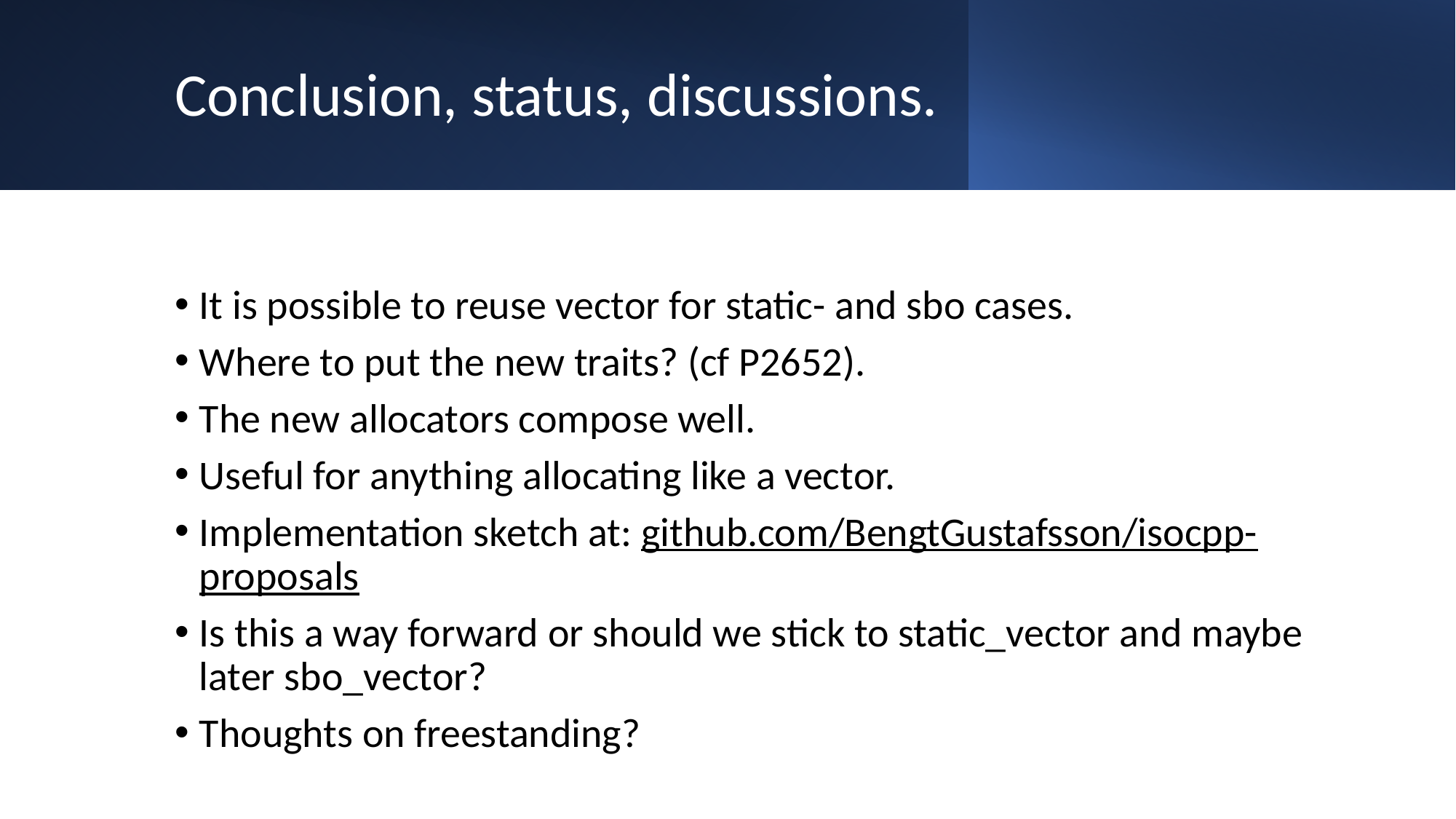

# Conclusion, status, discussions.
It is possible to reuse vector for static- and sbo cases.
Where to put the new traits? (cf P2652).
The new allocators compose well.
Useful for anything allocating like a vector.
Implementation sketch at: github.com/BengtGustafsson/isocpp-proposals
Is this a way forward or should we stick to static_vector and maybe later sbo_vector?
Thoughts on freestanding?